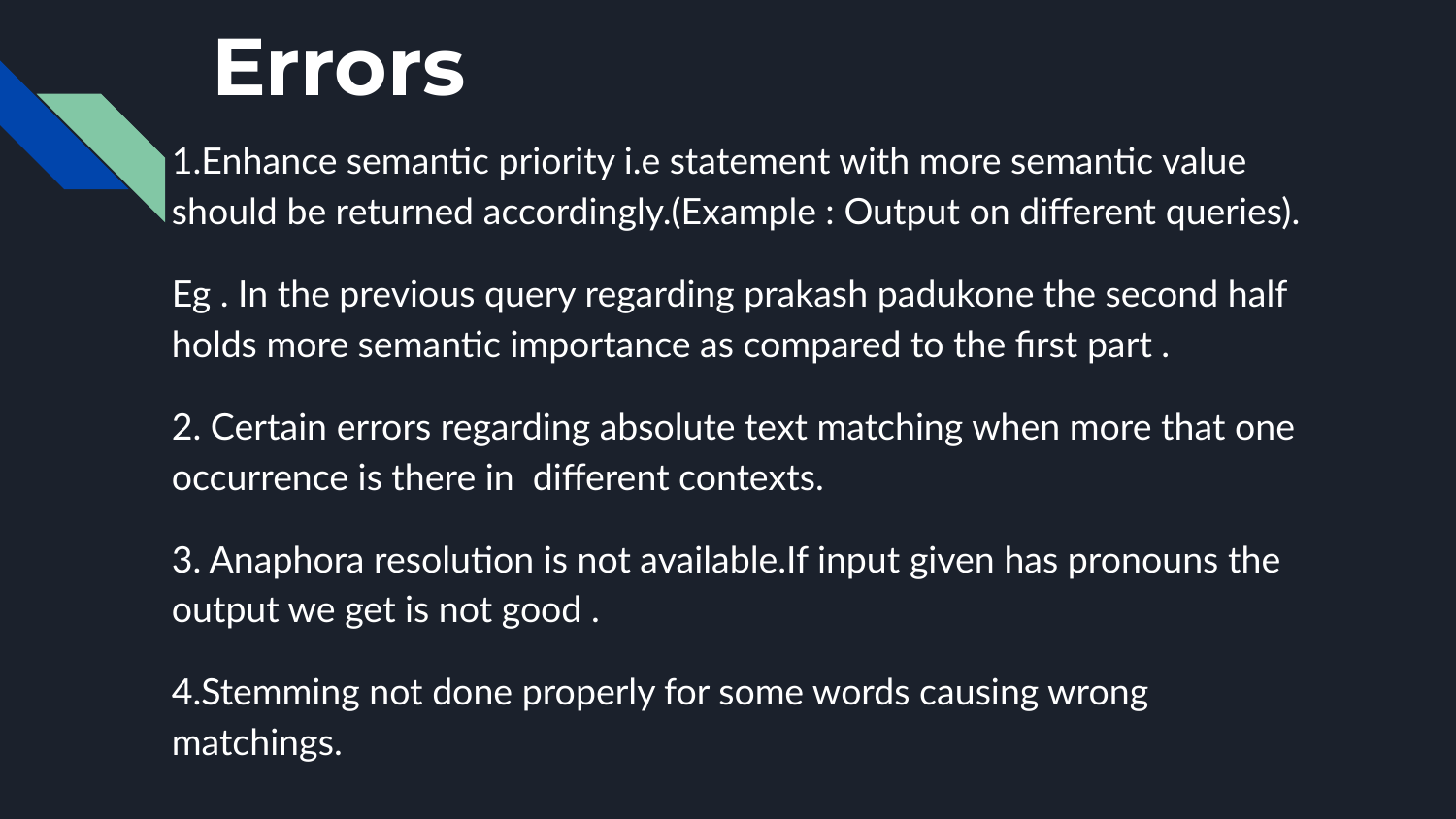

# Errors
1.Enhance semantic priority i.e statement with more semantic value should be returned accordingly.(Example : Output on different queries).
Eg . In the previous query regarding prakash padukone the second half holds more semantic importance as compared to the first part .
2. Certain errors regarding absolute text matching when more that one occurrence is there in  different contexts.
3. Anaphora resolution is not available.If input given has pronouns the output we get is not good .
4.Stemming not done properly for some words causing wrong matchings.